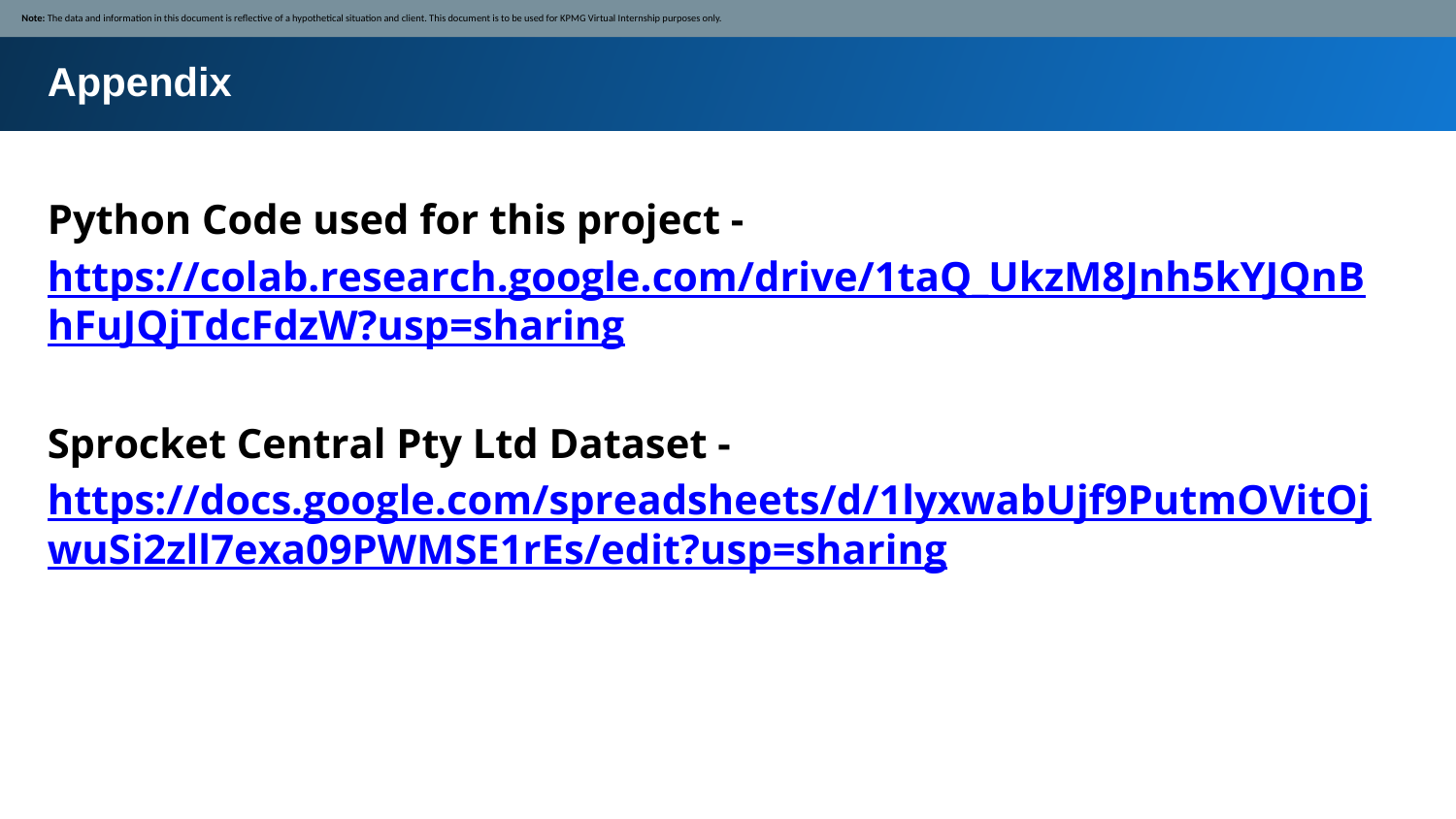

Note: The data and information in this document is reflective of a hypothetical situation and client. This document is to be used for KPMG Virtual Internship purposes only.
Appendix
Python Code used for this project - https://colab.research.google.com/drive/1taQ_UkzM8Jnh5kYJQnBhFuJQjTdcFdzW?usp=sharing

Sprocket Central Pty Ltd Dataset - https://docs.google.com/spreadsheets/d/1lyxwabUjf9PutmOVitOjwuSi2zll7exa09PWMSE1rEs/edit?usp=sharing